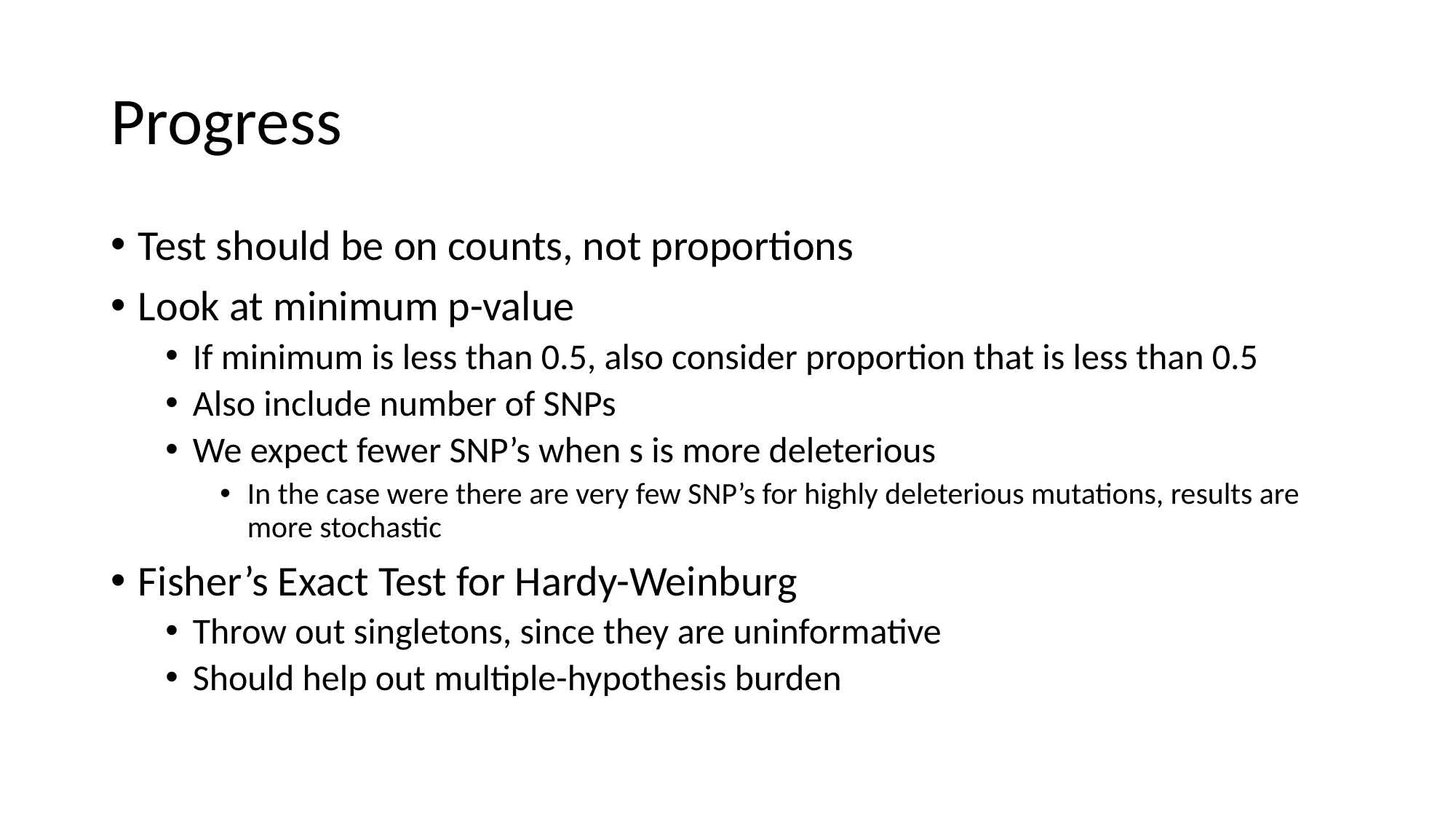

# Progress
Test should be on counts, not proportions
Look at minimum p-value
If minimum is less than 0.5, also consider proportion that is less than 0.5
Also include number of SNPs
We expect fewer SNP’s when s is more deleterious
In the case were there are very few SNP’s for highly deleterious mutations, results are more stochastic
Fisher’s Exact Test for Hardy-Weinburg
Throw out singletons, since they are uninformative
Should help out multiple-hypothesis burden